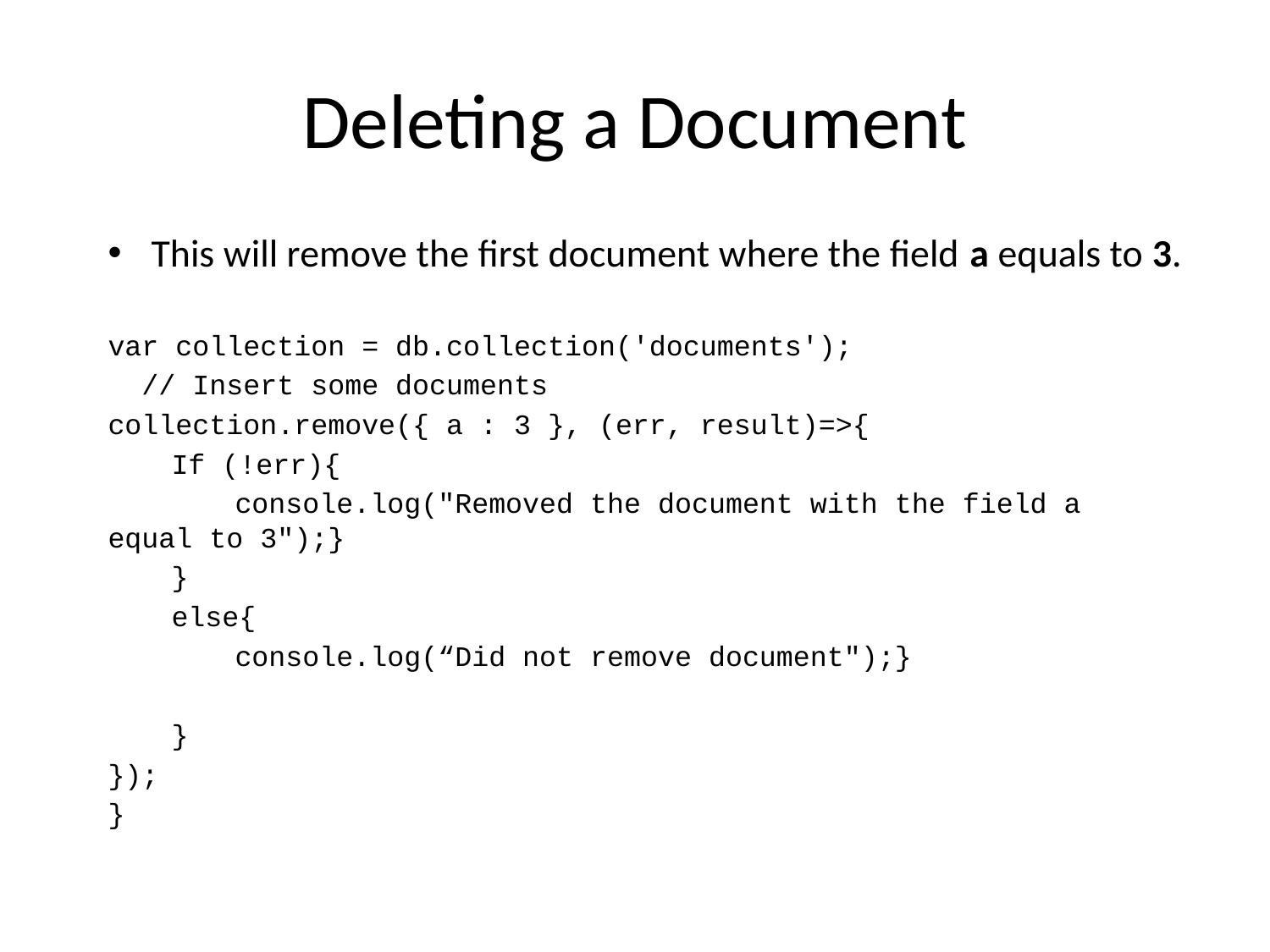

# Deleting a Document
This will remove the first document where the field a equals to 3.
var collection = db.collection('documents');
  // Insert some documents
collection.remove({ a : 3 }, (err, result)=>{
	If (!err){
		console.log("Removed the document with the field a 		equal to 3");}
	}
	else{
		console.log(“Did not remove document");}

	}
});
}